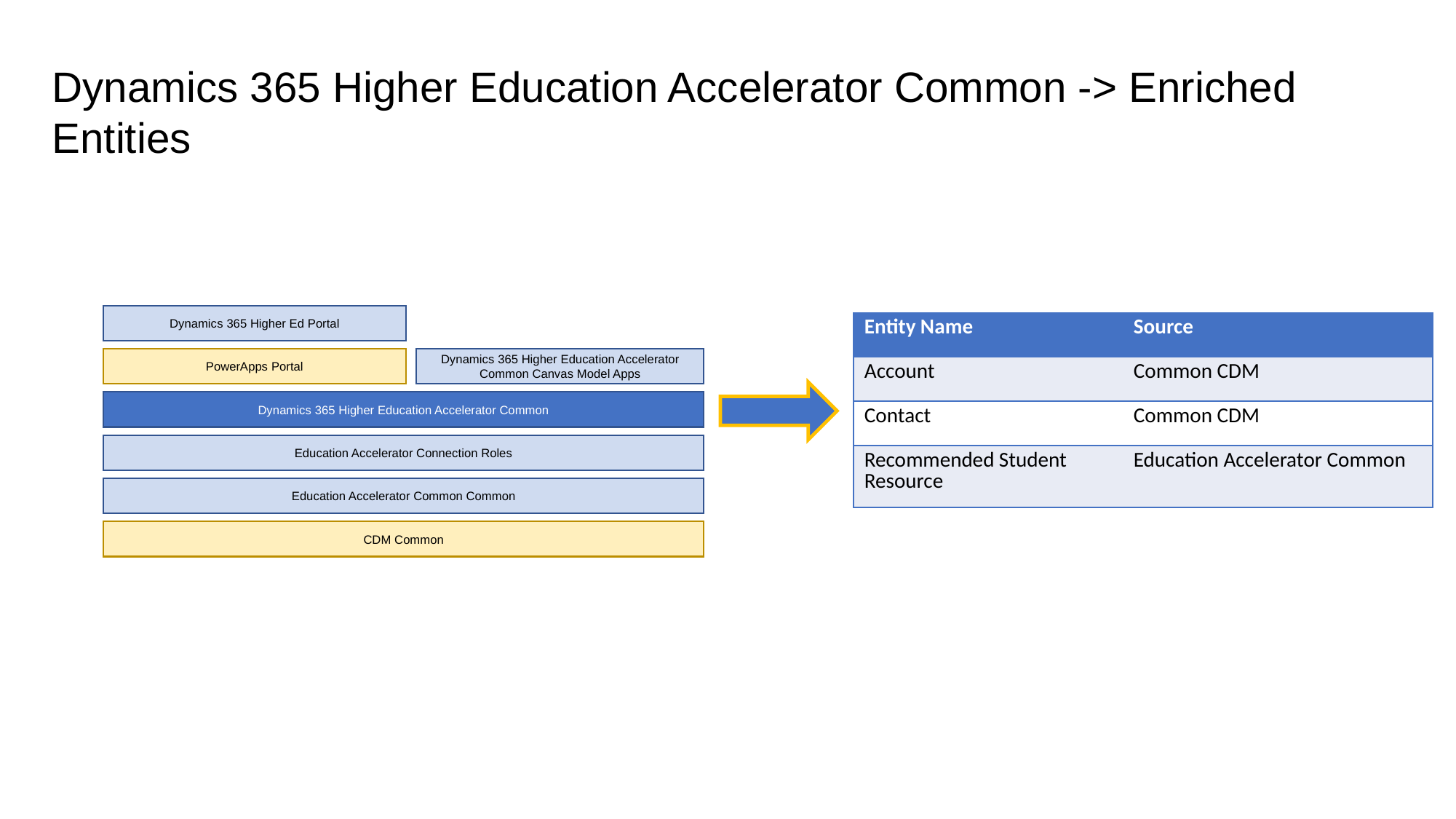

Dynamics 365 Higher Education Accelerator Common -> Enriched Entities

Dynamics 365 Higher Ed Portal

Dynamics 365 Higher Education Accelerator Common Canvas Model Apps
PowerApps Portal
Dynamics 365 Higher Education Accelerator Common
Education Accelerator Connection Roles
Education Accelerator Common Common
CDM Common
| Entity Name | Source |
| --- | --- |
| Account | Common CDM |
| Contact | Common CDM |
| Recommended Student Resource | Education Accelerator Common |